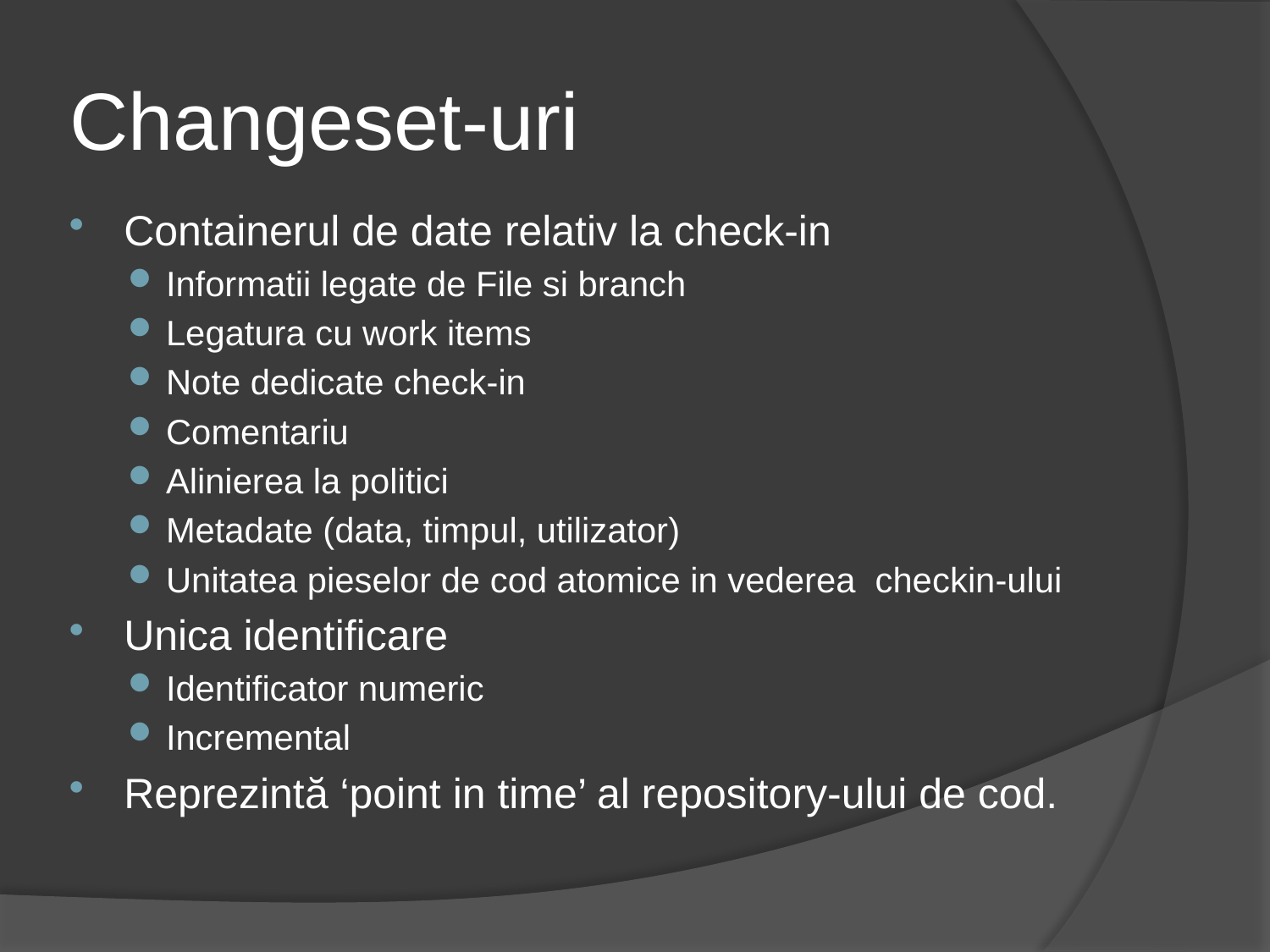

# Changeset-uri
Containerul de date relativ la check-in
Informatii legate de File si branch
Legatura cu work items
Note dedicate check-in
Comentariu
Alinierea la politici
Metadate (data, timpul, utilizator)
Unitatea pieselor de cod atomice in vederea  checkin-ului
Unica identificare
Identificator numeric
Incremental
Reprezintă ‘point in time’ al repository-ului de cod.